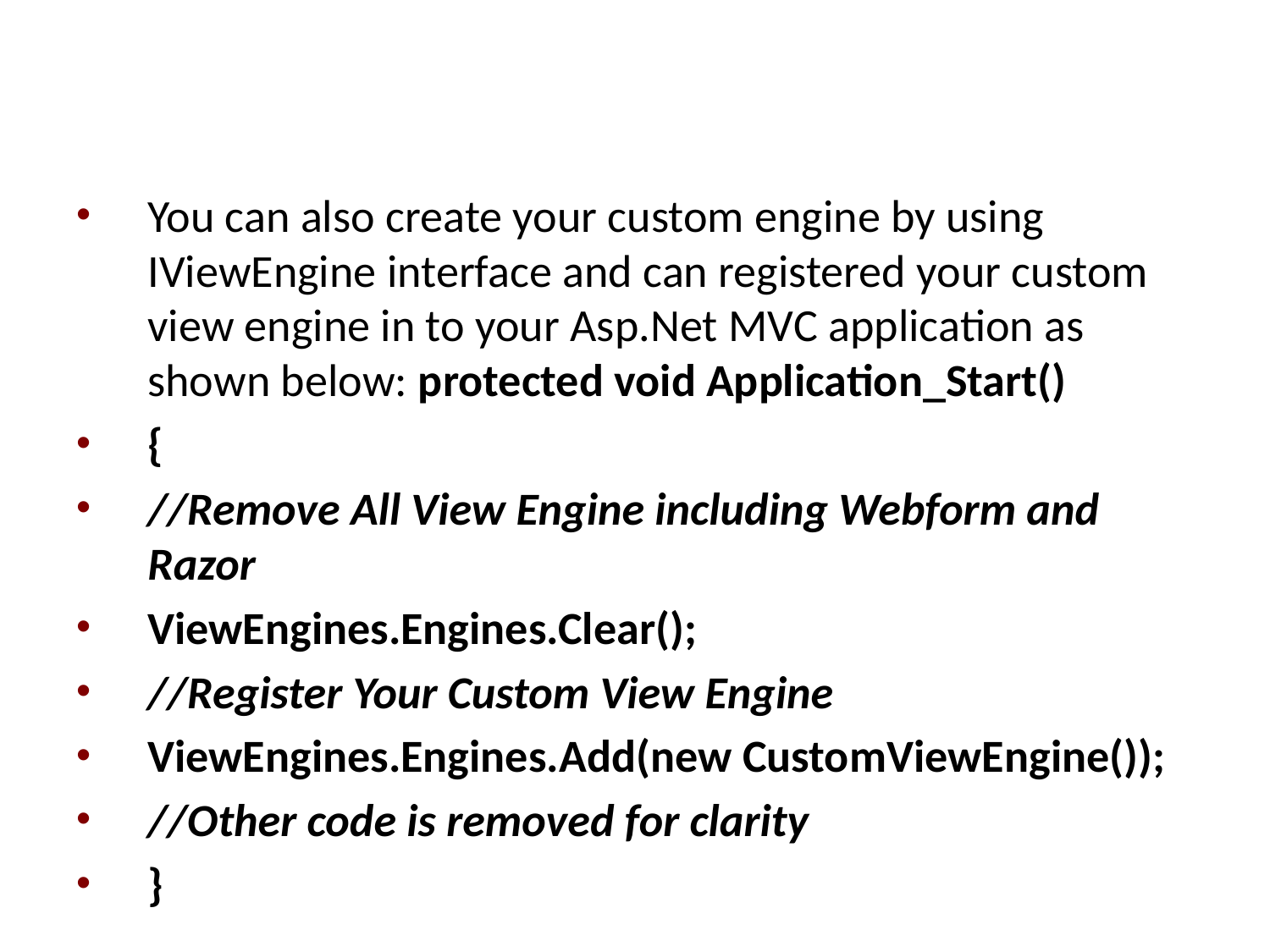

#
You can also create your custom engine by using IViewEngine interface and can registered your custom view engine in to your Asp.Net MVC application as shown below: protected void Application_Start()
{
//Remove All View Engine including Webform and Razor
ViewEngines.Engines.Clear();
//Register Your Custom View Engine
ViewEngines.Engines.Add(new CustomViewEngine());
//Other code is removed for clarity
}